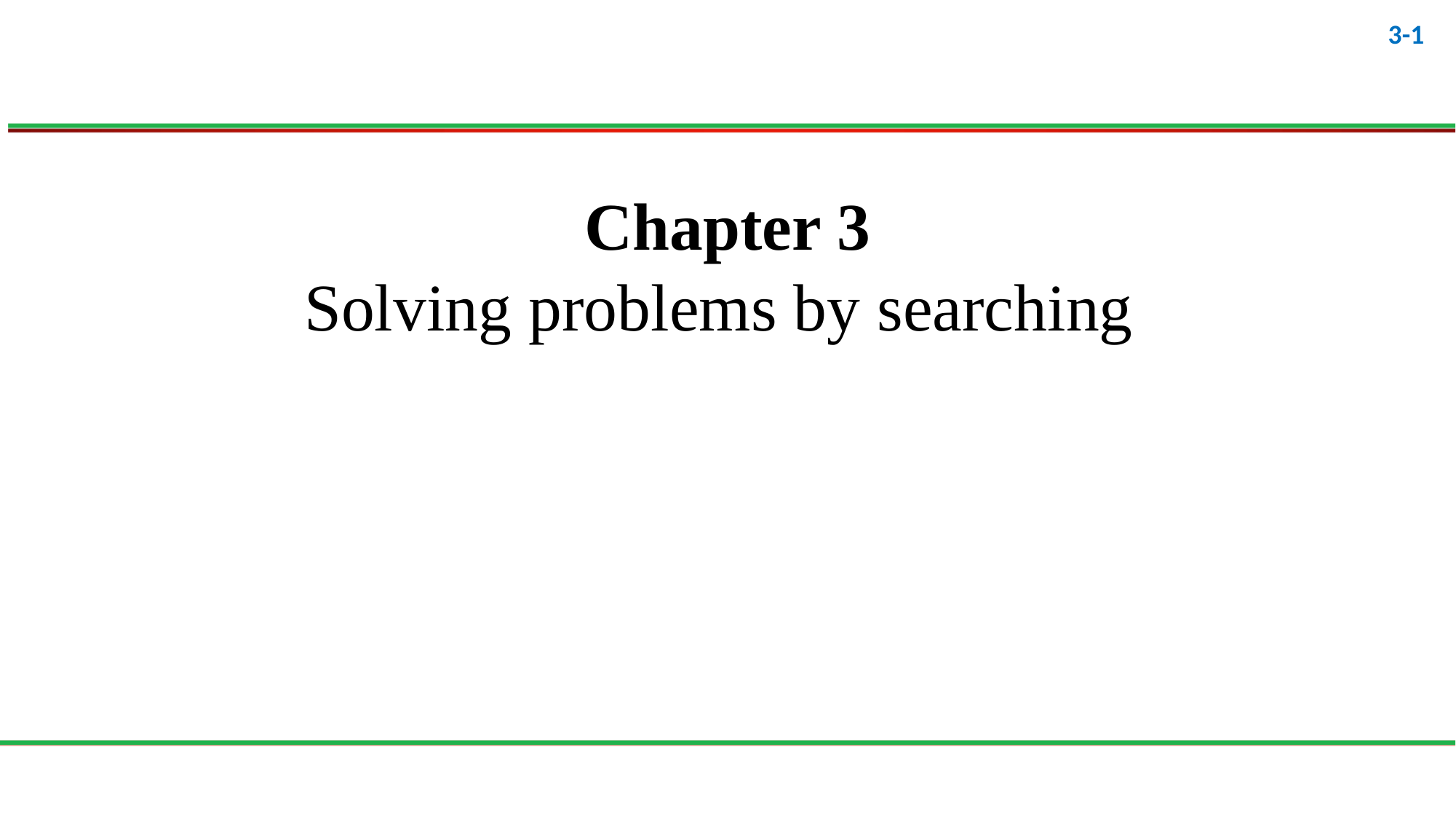

# Chapter 3 Solving problems by searching